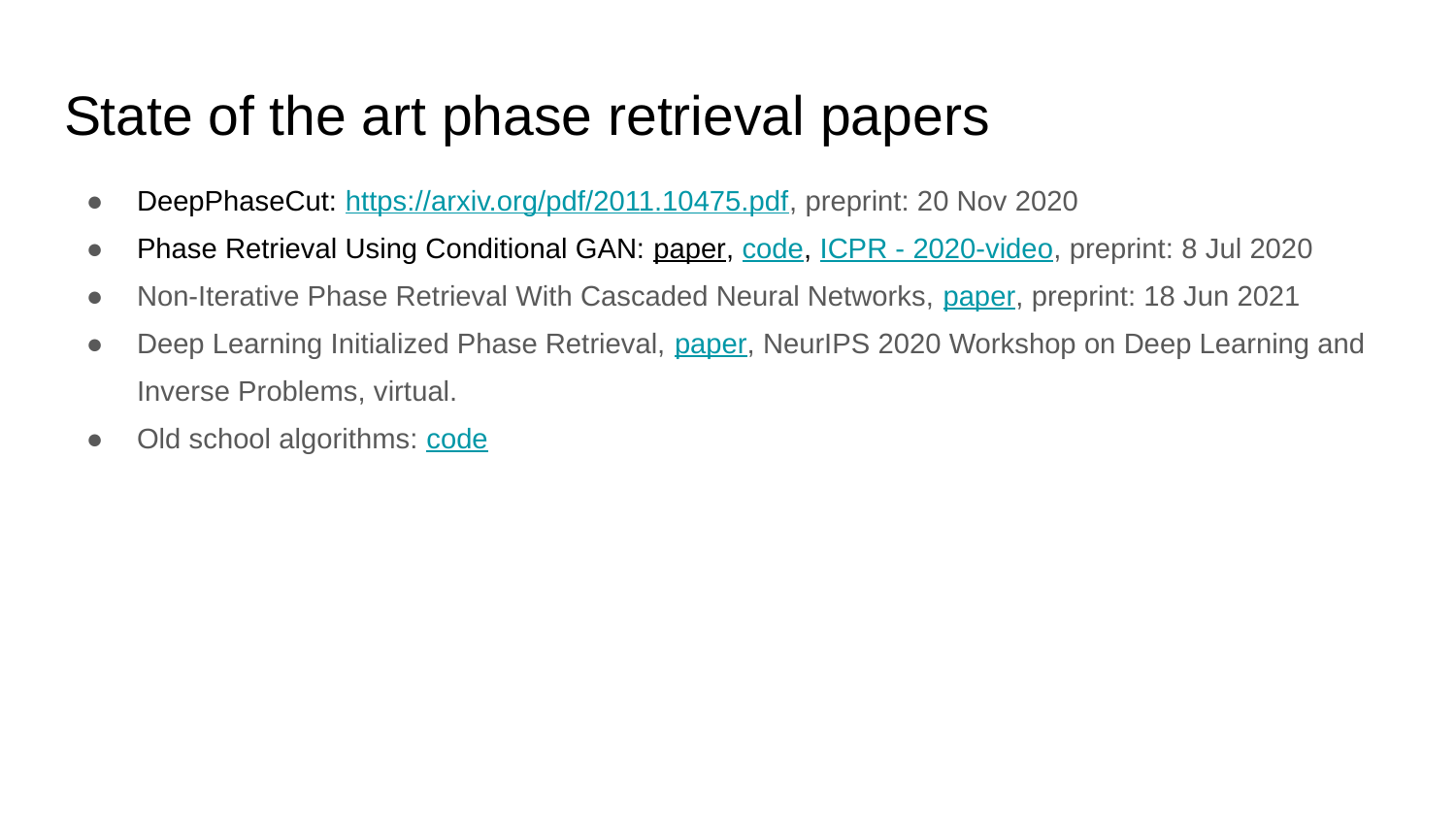

# State of the art phase retrieval papers
DeepPhaseCut: https://arxiv.org/pdf/2011.10475.pdf, preprint: 20 Nov 2020
Phase Retrieval Using Conditional GAN: paper, code, ICPR - 2020-video, preprint: 8 Jul 2020
Non-Iterative Phase Retrieval With Cascaded Neural Networks, paper, preprint: 18 Jun 2021
Deep Learning Initialized Phase Retrieval, paper, NeurIPS 2020 Workshop on Deep Learning and Inverse Problems, virtual.
Old school algorithms: code